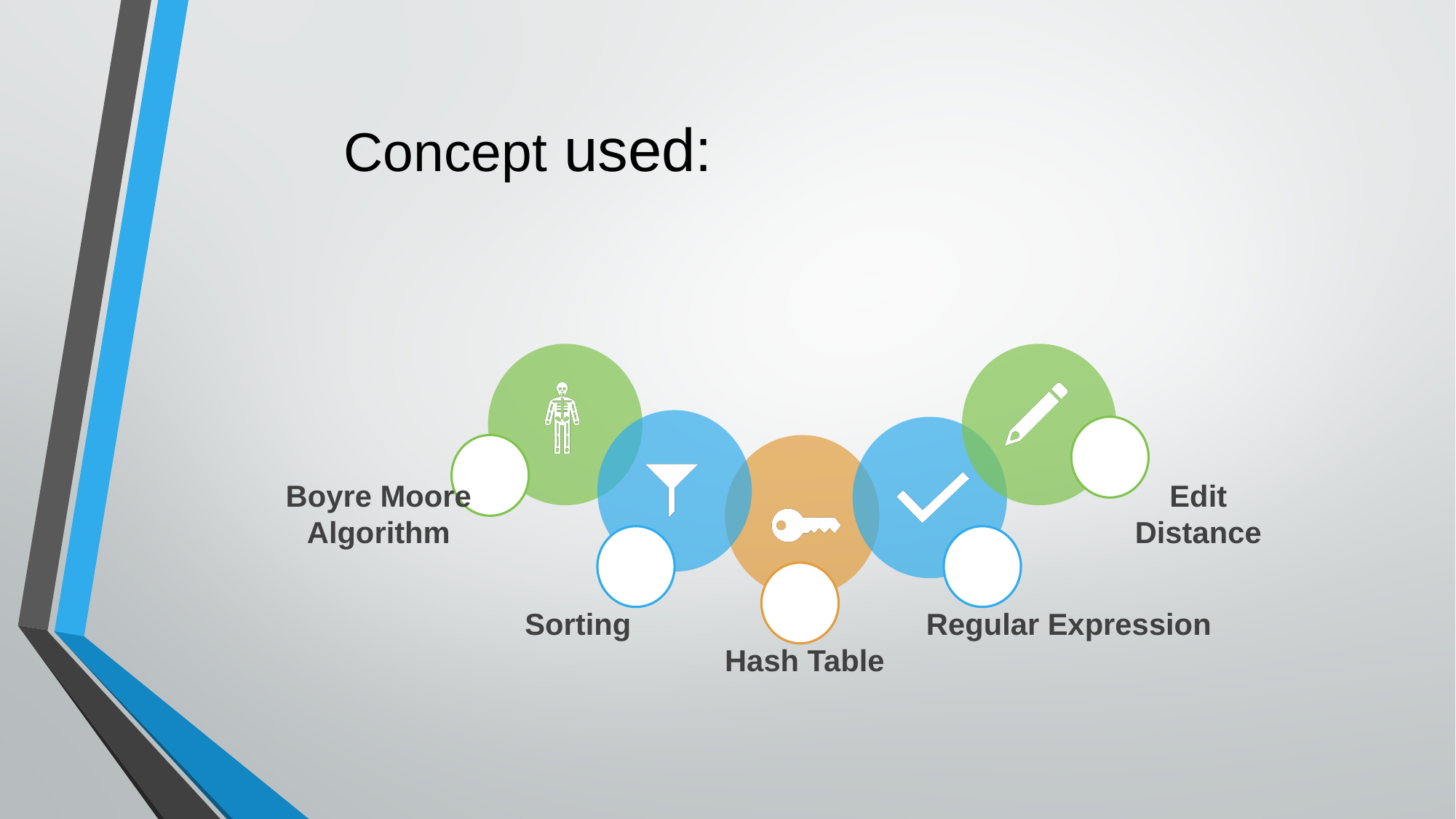

# Concept used:

Boyre Moore Algorithm
Edit Distance

 Sorting
Regular Expression
Hash Table